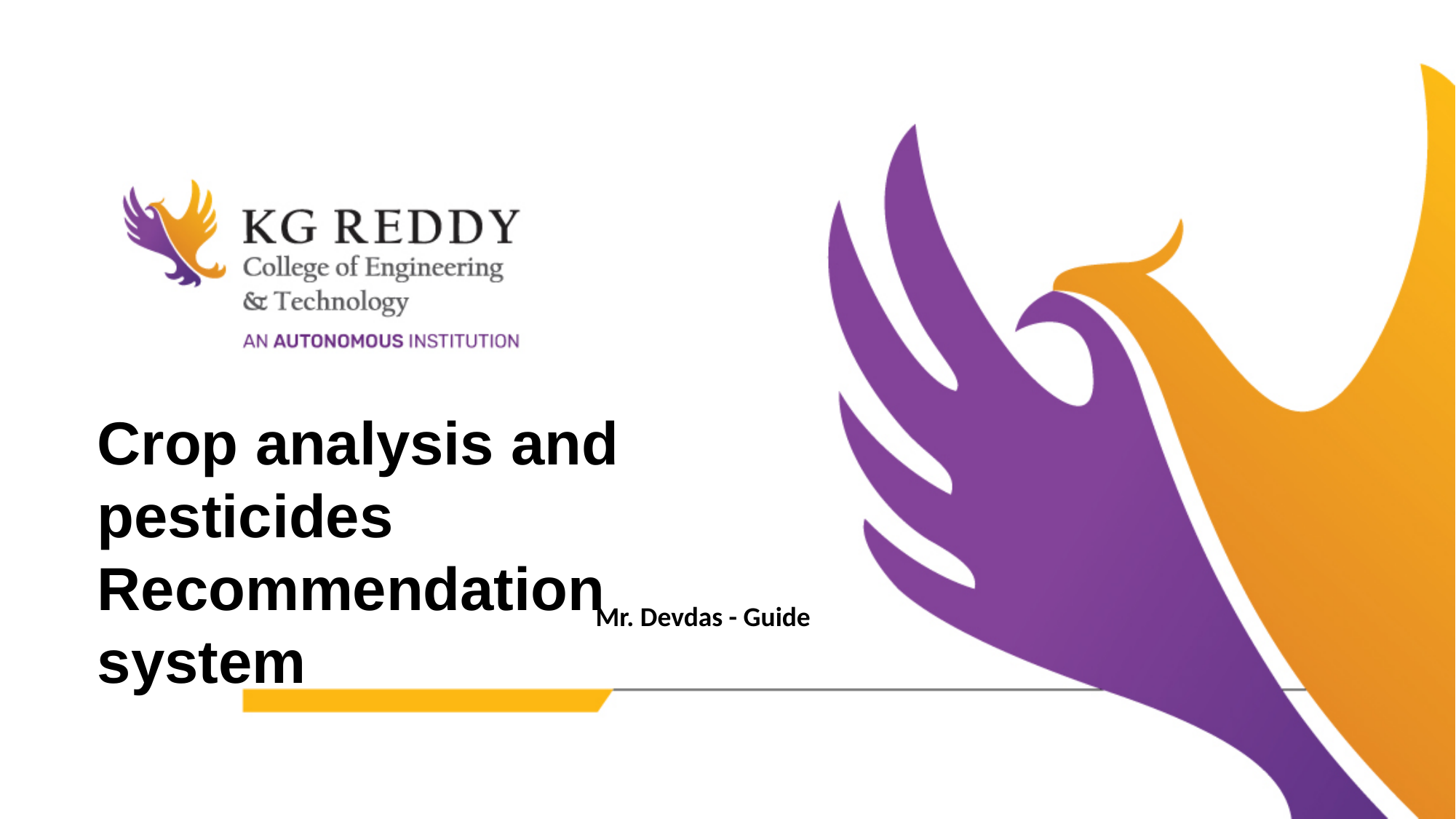

Crop analysis and pesticides Recommendation system

Mr. Devdas - Guide